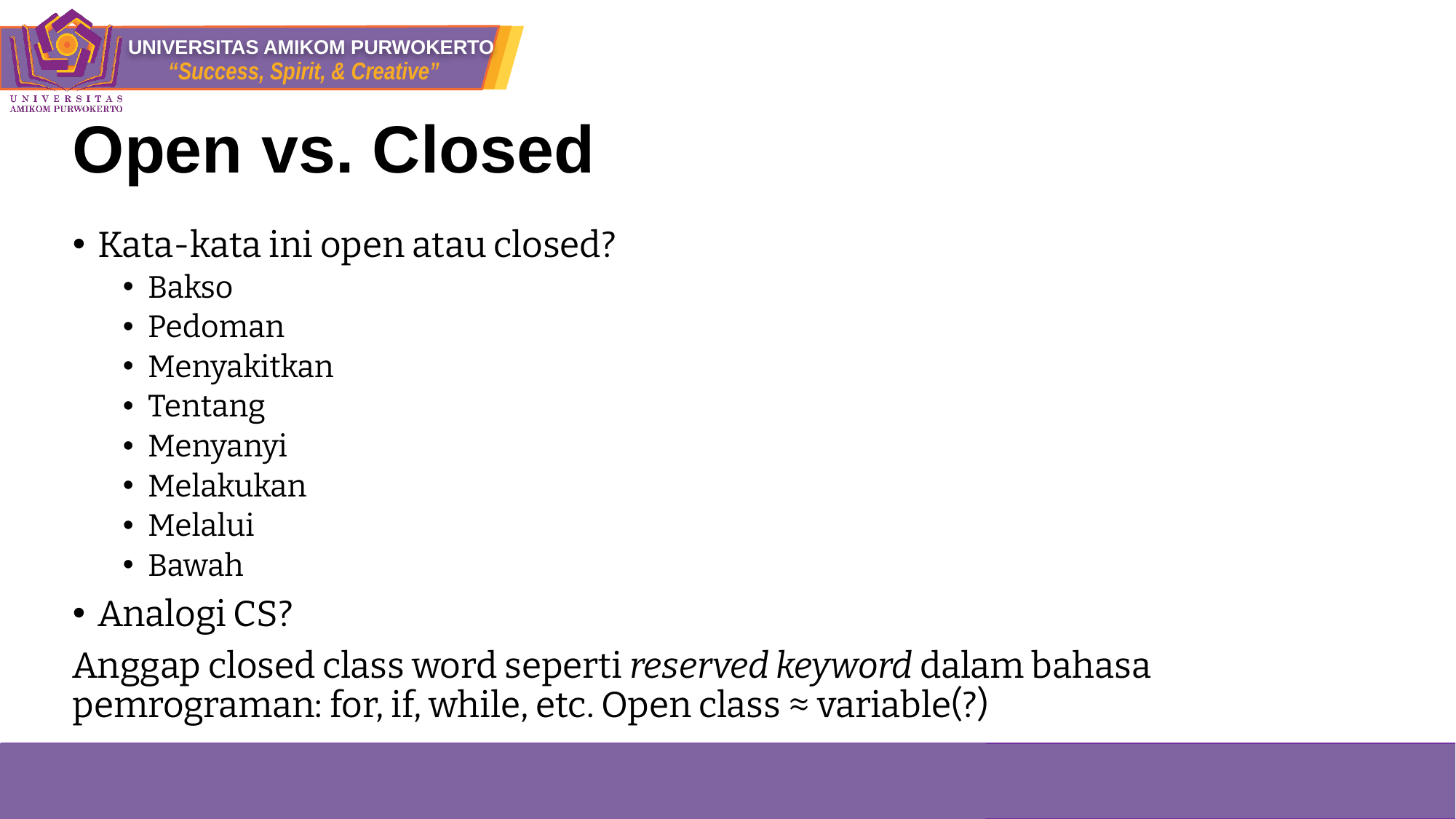

# Open vs. Closed
Kata-kata ini open atau closed?
Bakso
Pedoman
Menyakitkan
Tentang
Menyanyi
Melakukan
Melalui
Bawah
Analogi CS?
Anggap closed class word seperti reserved keyword dalam bahasa pemrograman: for, if, while, etc. Open class ≈ variable(?)